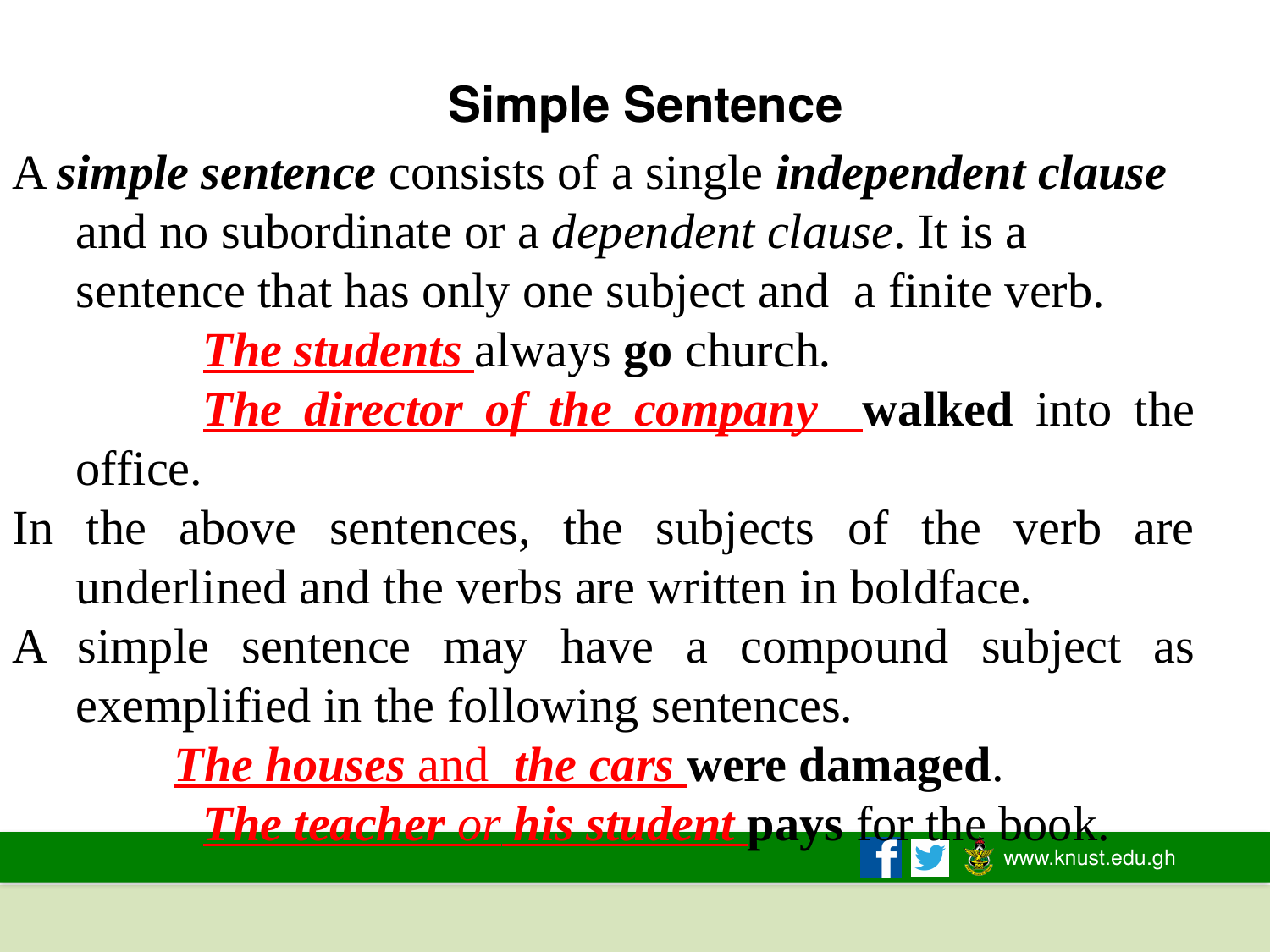

# Simple Sentence
A simple sentence consists of a single independent clause and no subordinate or a dependent clause. It is a sentence that has only one subject and  a finite verb.
		The students always go church.
		The director of the company  walked into the office.
In the above sentences, the subjects of the verb are underlined and the verbs are written in boldface.
A simple sentence may have a compound subject as exemplified in the following sentences.
	        The houses and  the cars were damaged.
		The teacher or his student pays for the book.